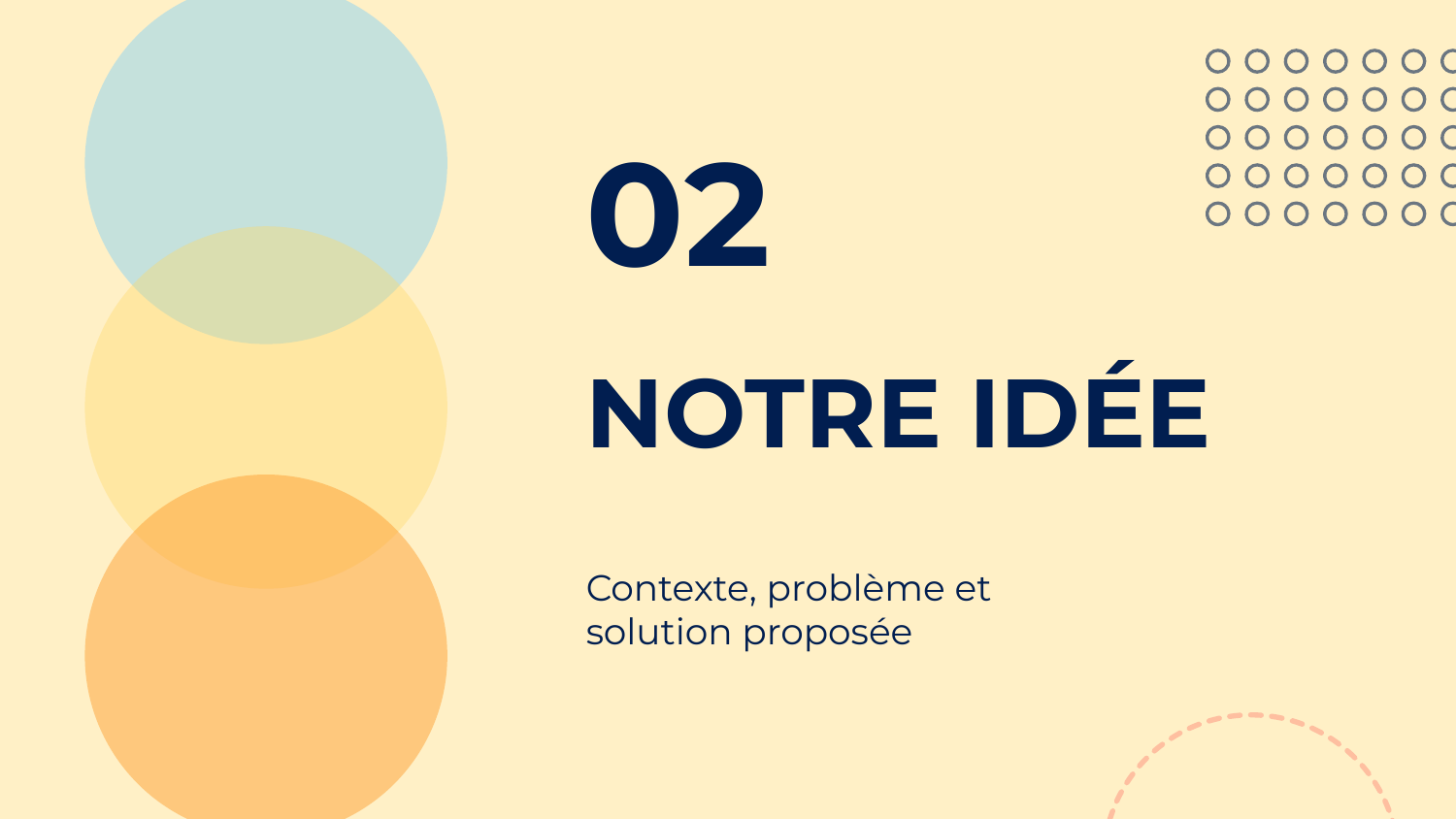

02
# NOTRE IDÉE
Contexte, problème et solution proposée